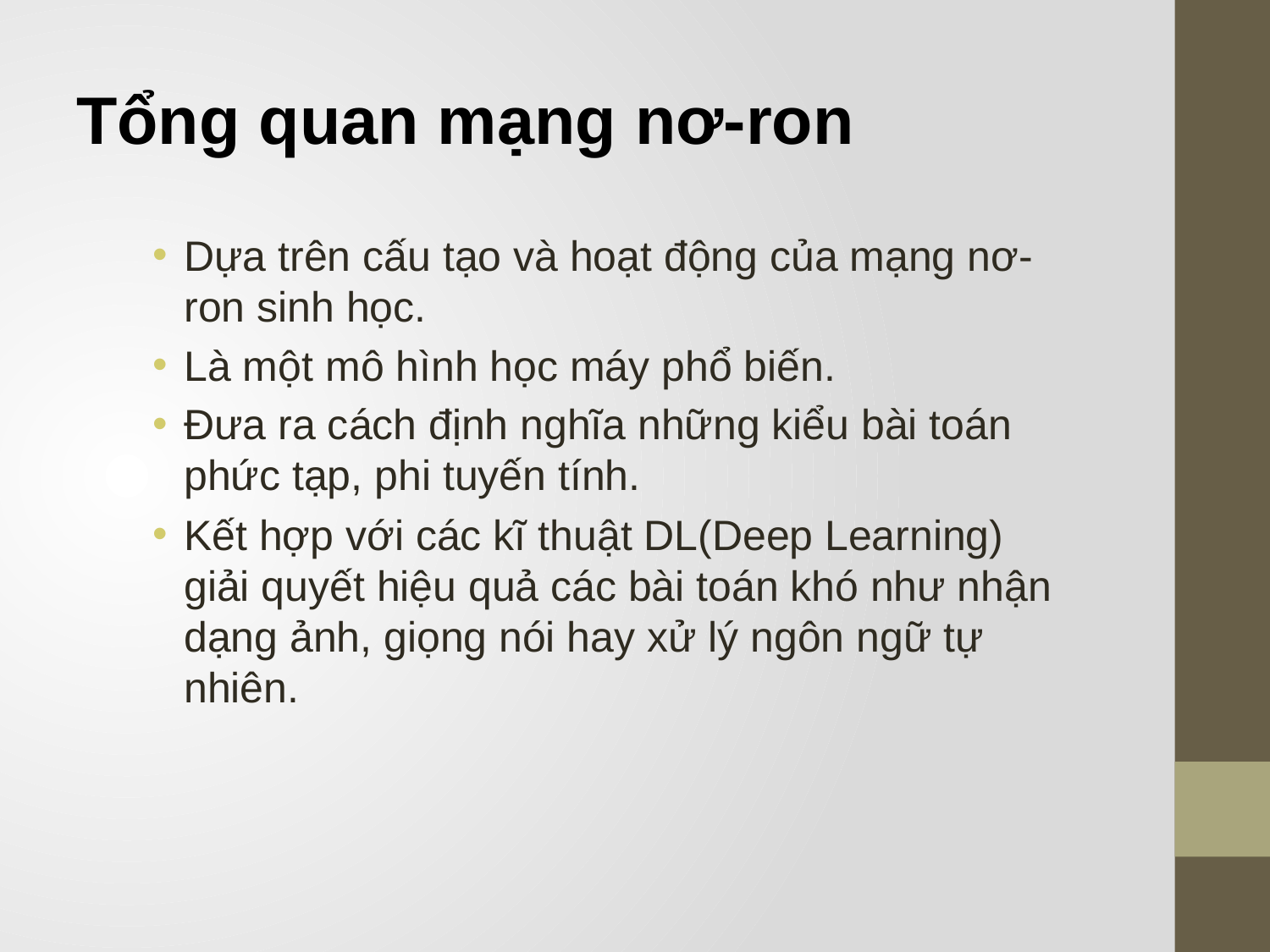

# Tổng quan mạng nơ-ron
Dựa trên cấu tạo và hoạt động của mạng nơ-ron sinh học.
Là một mô hình học máy phổ biến.
Đưa ra cách định nghĩa những kiểu bài toán phức tạp, phi tuyến tính.
Kết hợp với các kĩ thuật DL(Deep Learning) giải quyết hiệu quả các bài toán khó như nhận dạng ảnh, giọng nói hay xử lý ngôn ngữ tự nhiên.